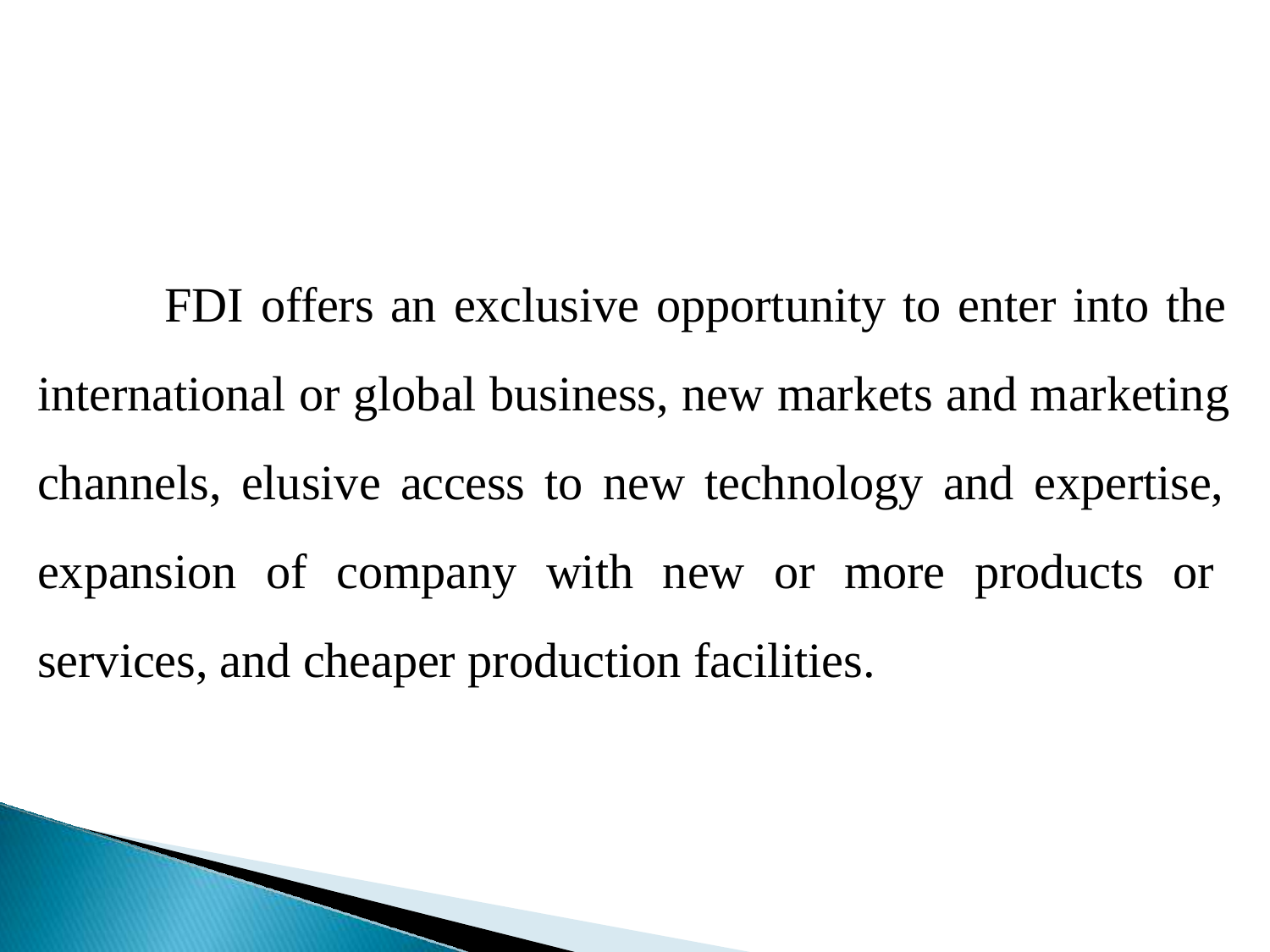

# FDI offers an exclusive opportunity to enter into the  international or global business, new markets and marketing  channels, elusive access to new technology and expertise,  expansion of company with new or more products or  services, and cheaper production facilities.